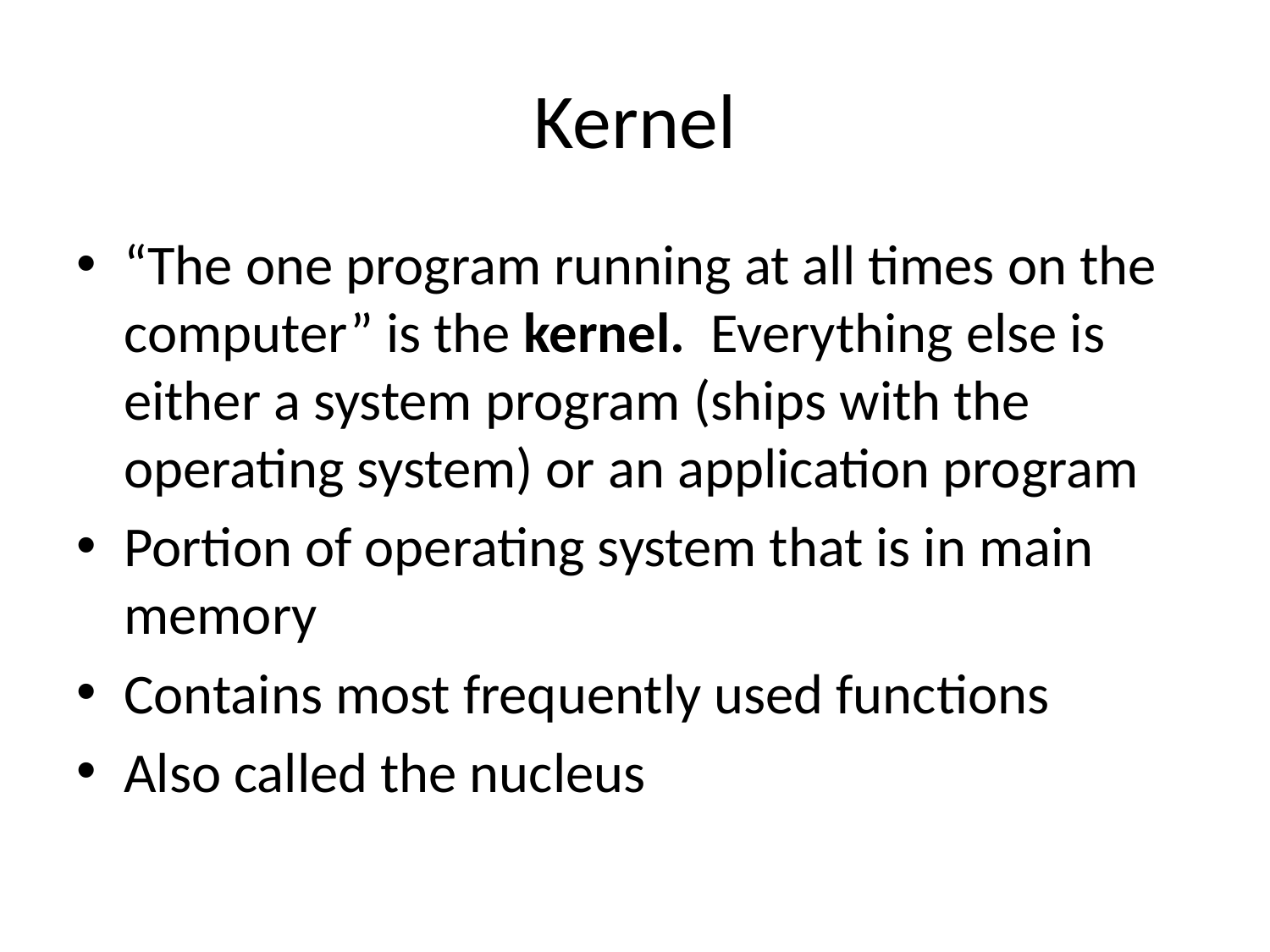

# Kernel
“The one program running at all times on the computer” is the kernel.  Everything else is either a system program (ships with the operating system) or an application program
Portion of operating system that is in main memory
Contains most frequently used functions
Also called the nucleus